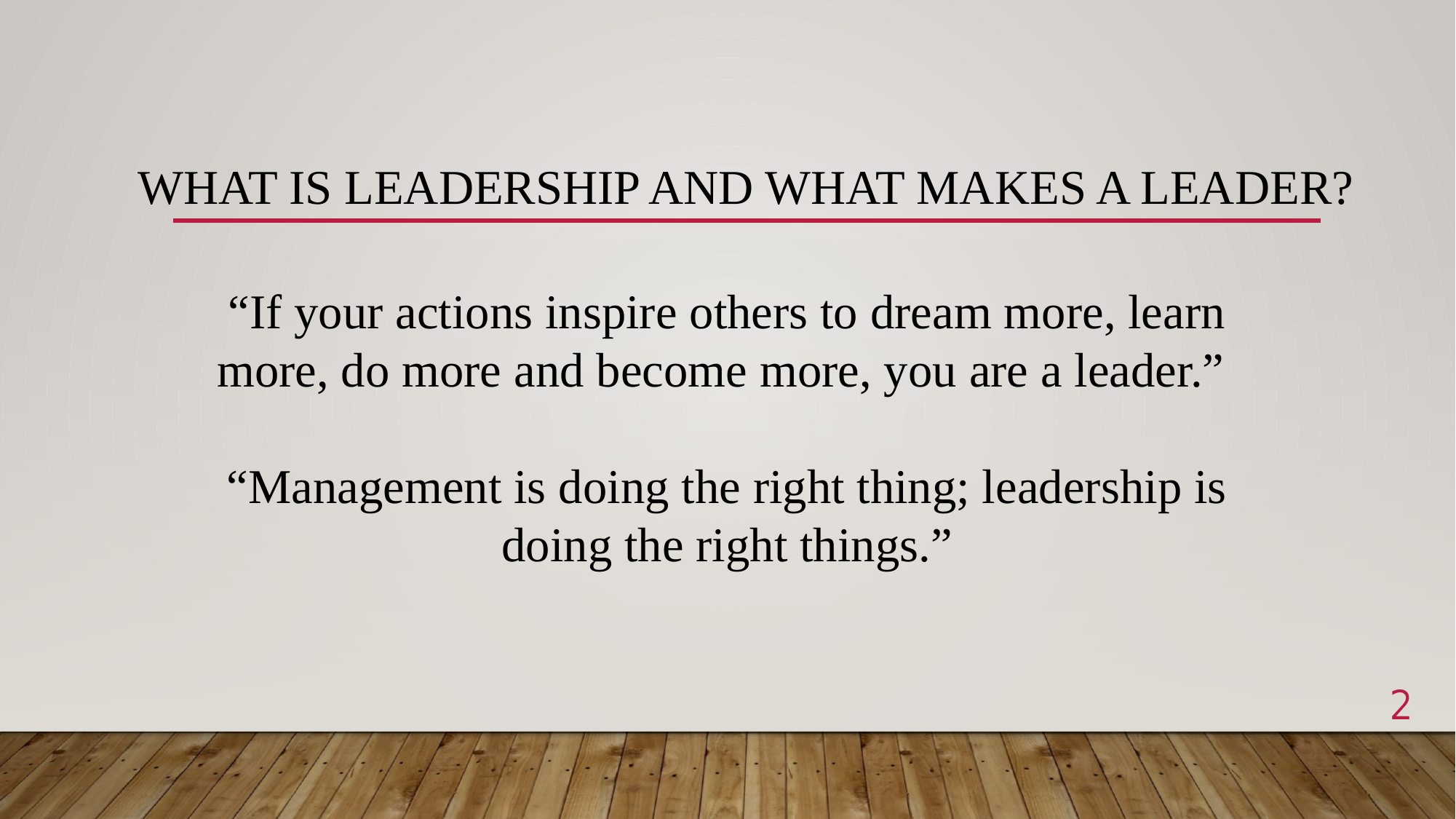

# What is Leadership and What makes a Leader?
“If your actions inspire others to dream more, learn more, do more and become more, you are a leader.”

“Management is doing the right thing; leadership is doing the right things.”
2